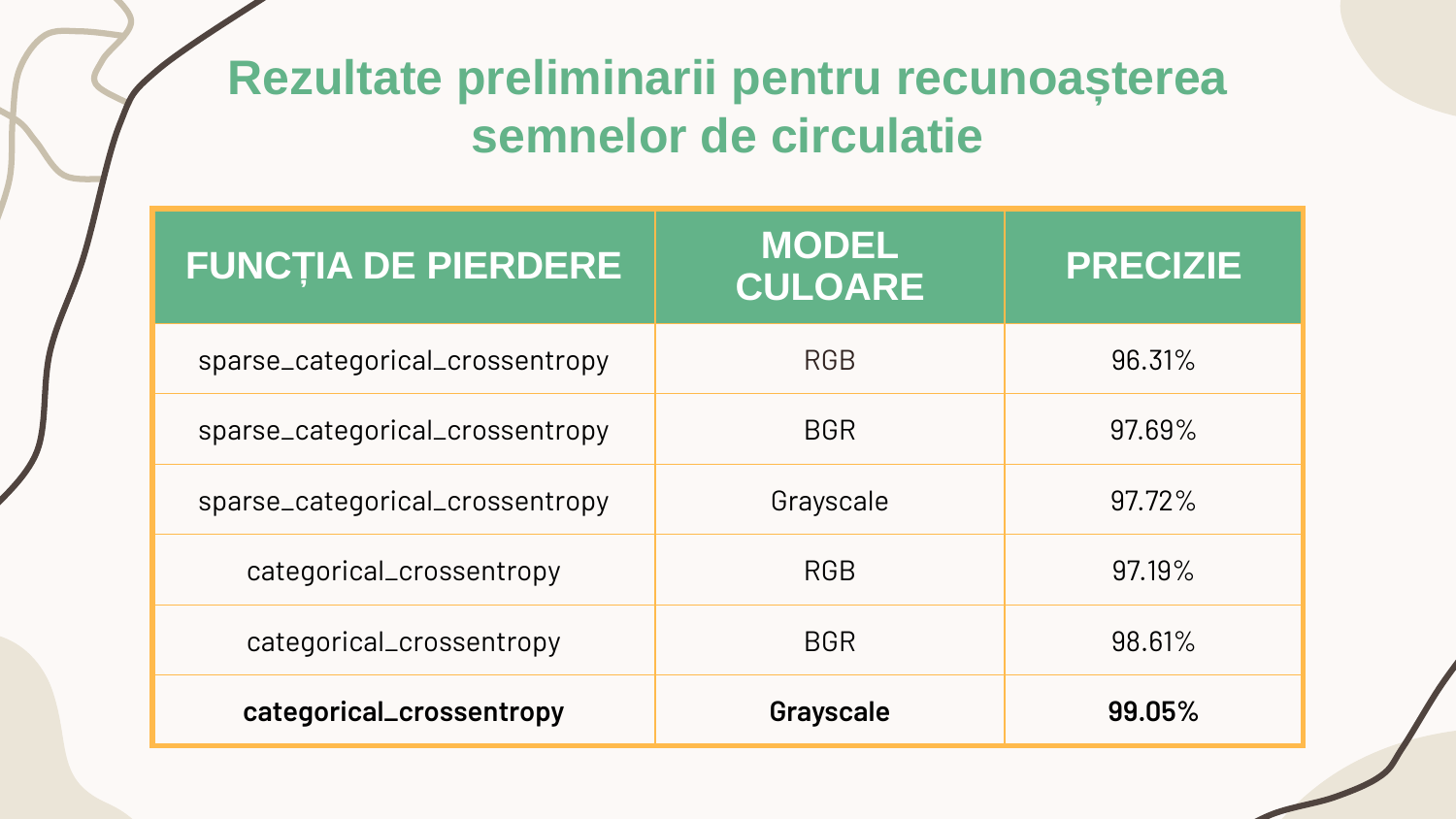

# Rezultate preliminarii pentru recunoașterea semnelor de circulatie
| FUNCȚIA DE PIERDERE | MODEL CULOARE | PRECIZIE |
| --- | --- | --- |
| sparse\_categorical\_crossentropy | RGB | 96.31% |
| sparse\_categorical\_crossentropy | BGR | 97.69% |
| sparse\_categorical\_crossentropy | Grayscale | 97.72% |
| categorical\_crossentropy | RGB | 97.19% |
| categorical\_crossentropy | BGR | 98.61% |
| categorical\_crossentropy | Grayscale | 99.05% |